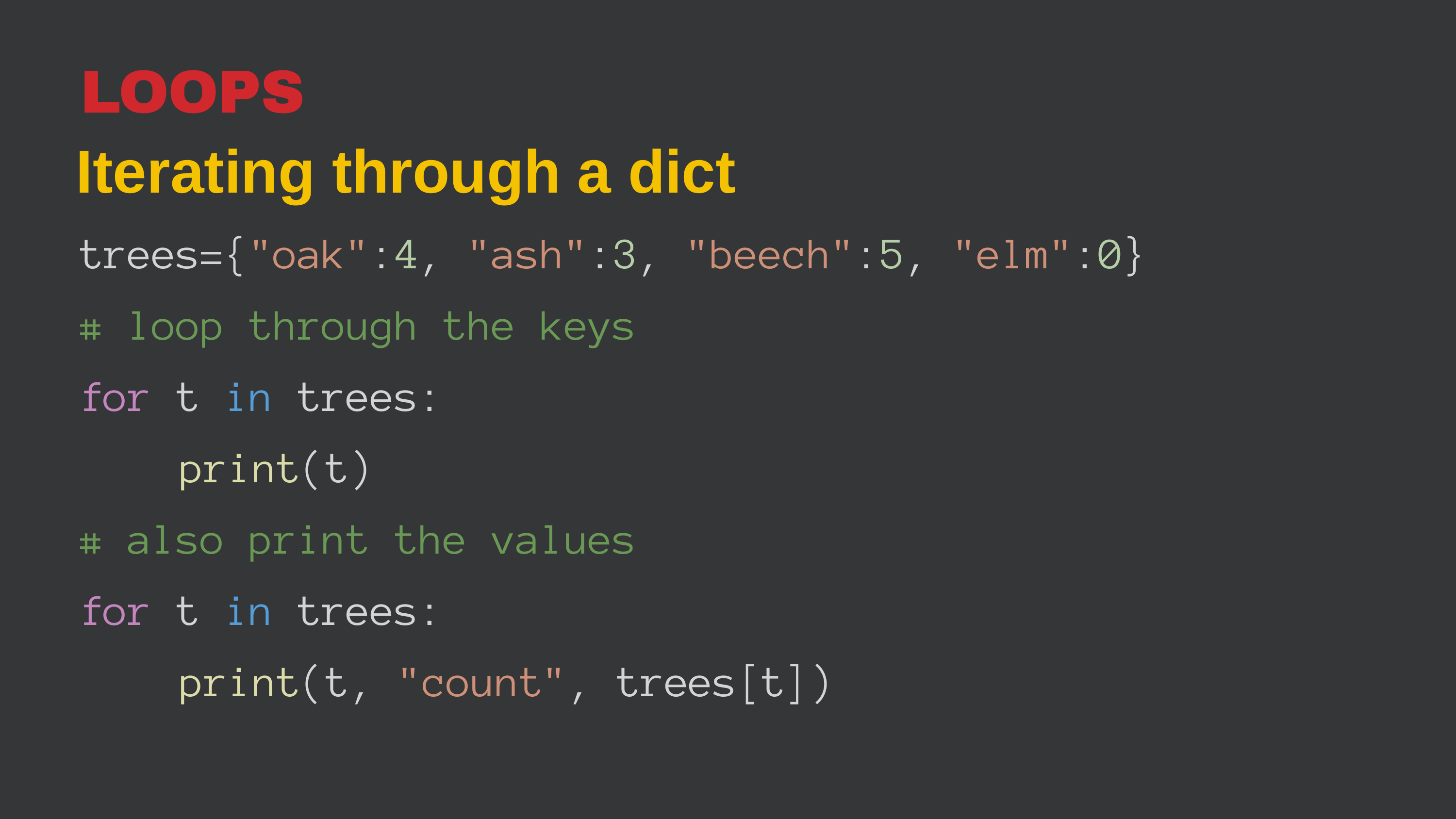

Loops
Iterating through a dict
trees={"oak":4, "ash":3, "beech":5, "elm":0}
# loop through the keys
for t in trees:
		print(t)
# also print the values
for t in trees:
		print(t, "count", trees[t])